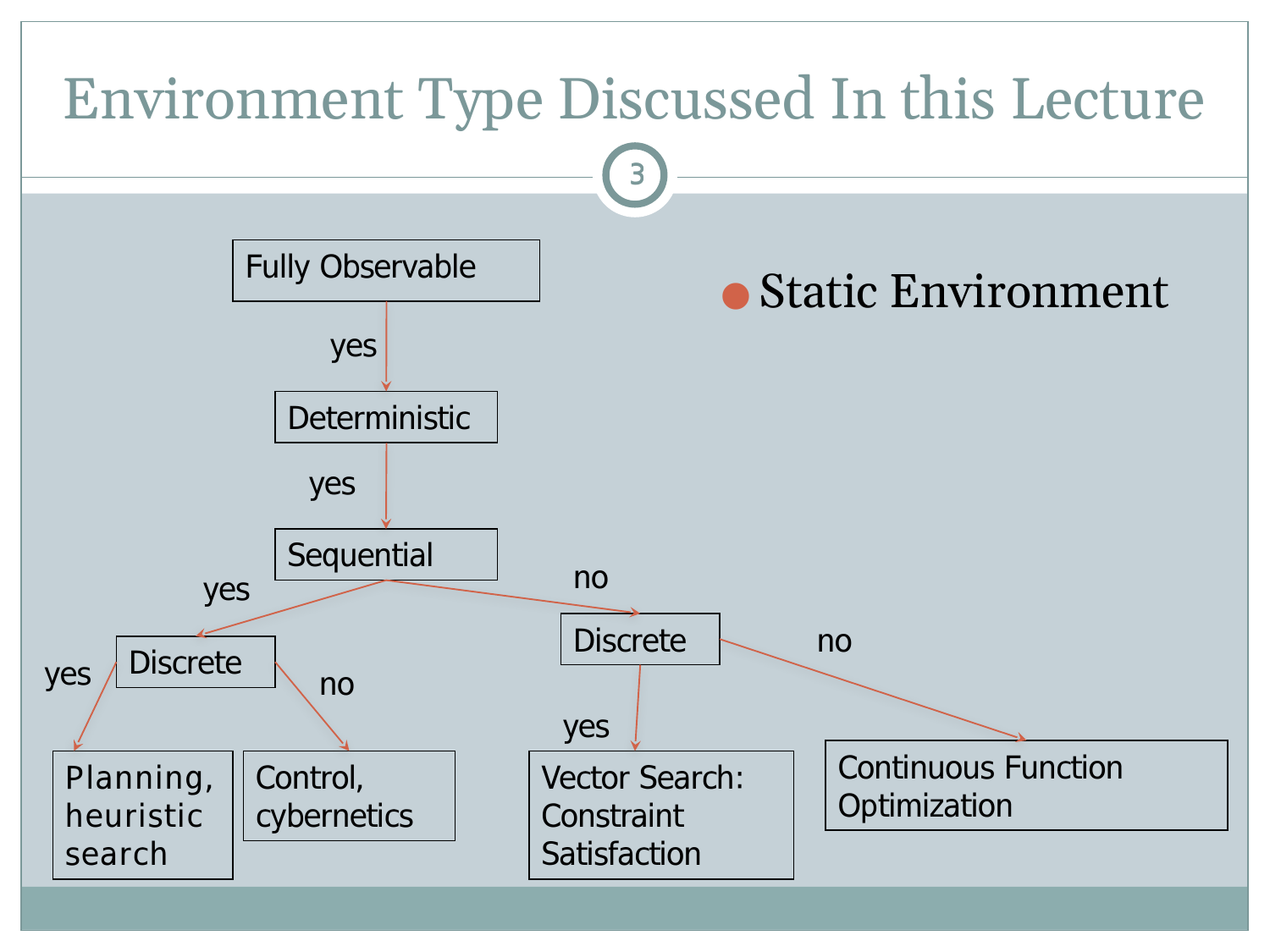

# Environment Type Discussed In this Lecture
3
3
Fully Observable
Static Environment
yes
Deterministic
yes
Sequential
no
yes
Discrete
no
Discrete
yes
no
yes
Continuous Function Optimization
Planning, heuristic search
Control, cybernetics
Vector Search: Constraint Satisfaction